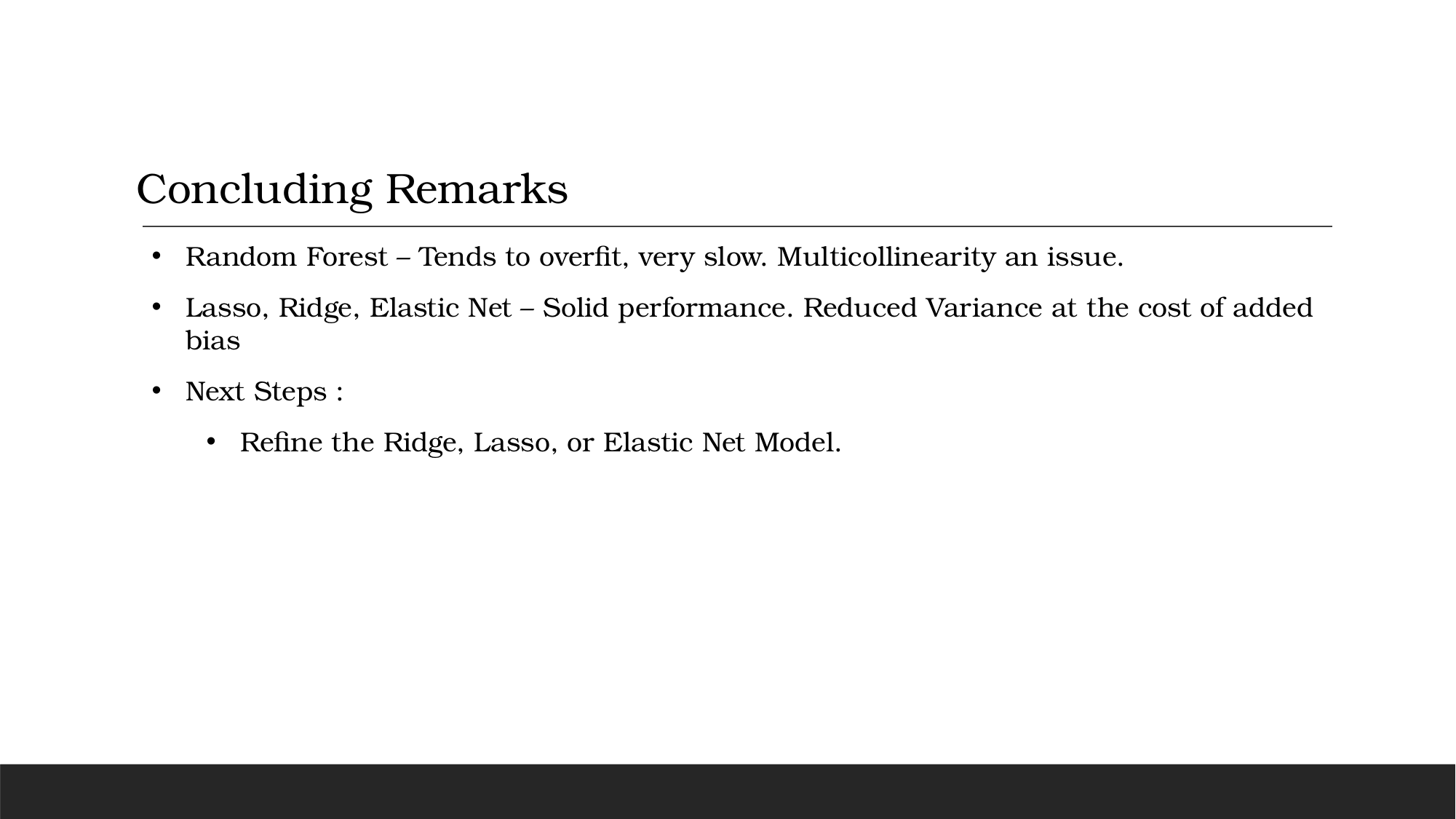

Concluding Remarks
Random Forest – Tends to overfit, very slow. Multicollinearity an issue.
Lasso, Ridge, Elastic Net – Solid performance. Reduced Variance at the cost of added bias
Next Steps :
Refine the Ridge, Lasso, or Elastic Net Model.